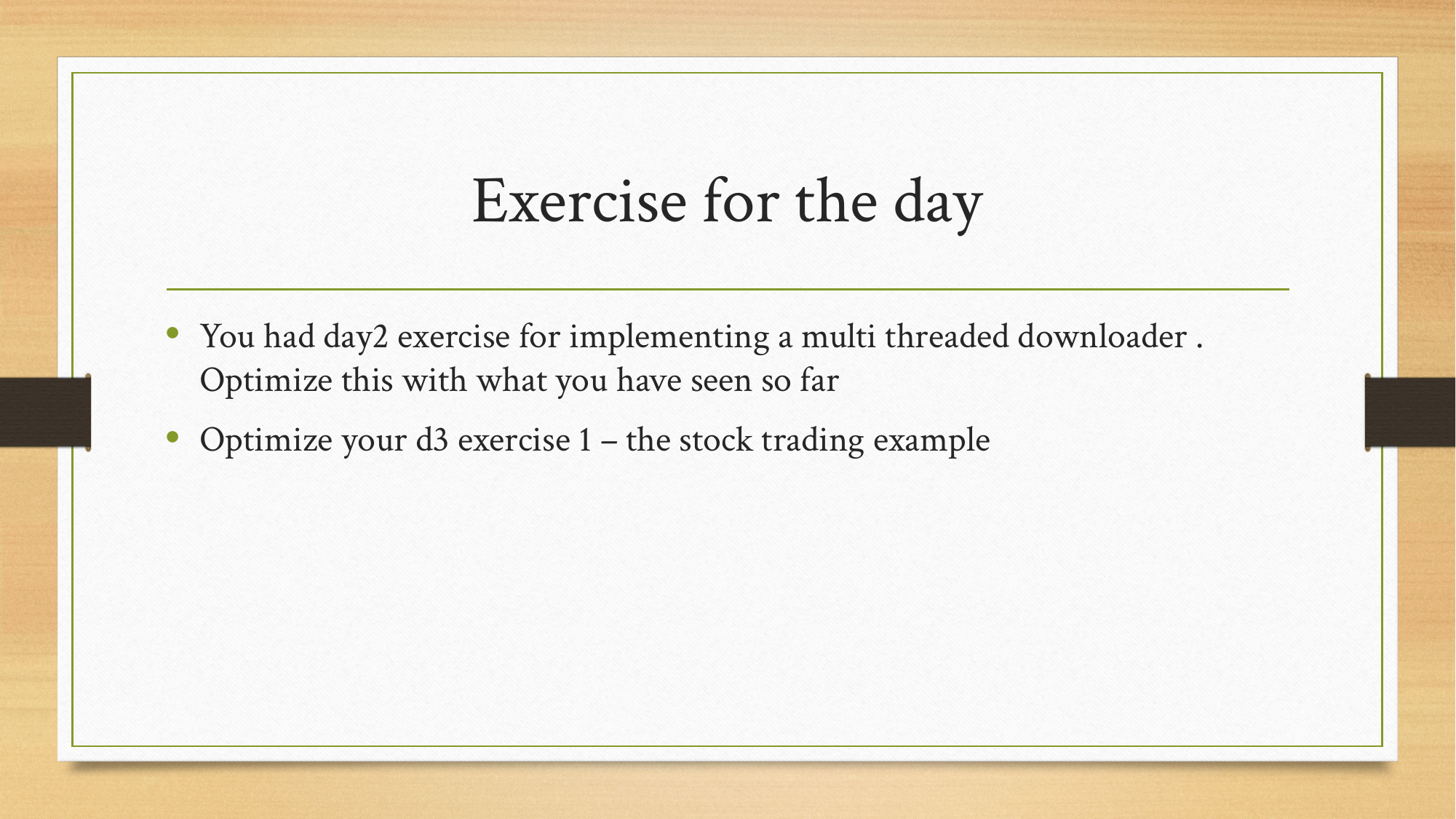

# Exercise for the day
You had day2 exercise for implementing a multi threaded downloader . Optimize this with what you have seen so far
Optimize your d3 exercise 1 – the stock trading example